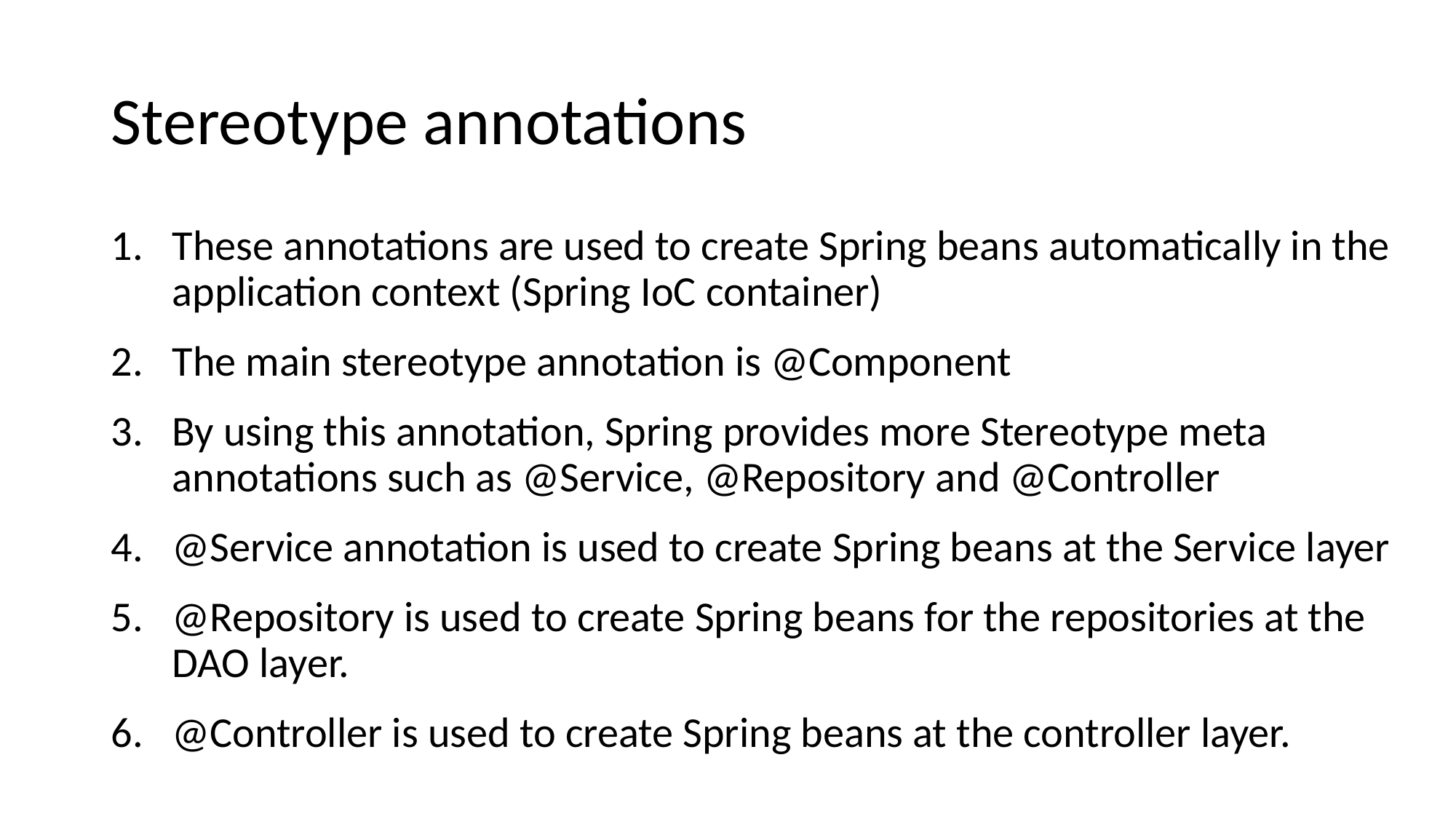

# Stereotype annotations
These annotations are used to create Spring beans automatically in the application context (Spring IoC container)
The main stereotype annotation is @Component
By using this annotation, Spring provides more Stereotype meta annotations such as @Service, @Repository and @Controller
@Service annotation is used to create Spring beans at the Service layer
@Repository is used to create Spring beans for the repositories at the DAO layer.
@Controller is used to create Spring beans at the controller layer.